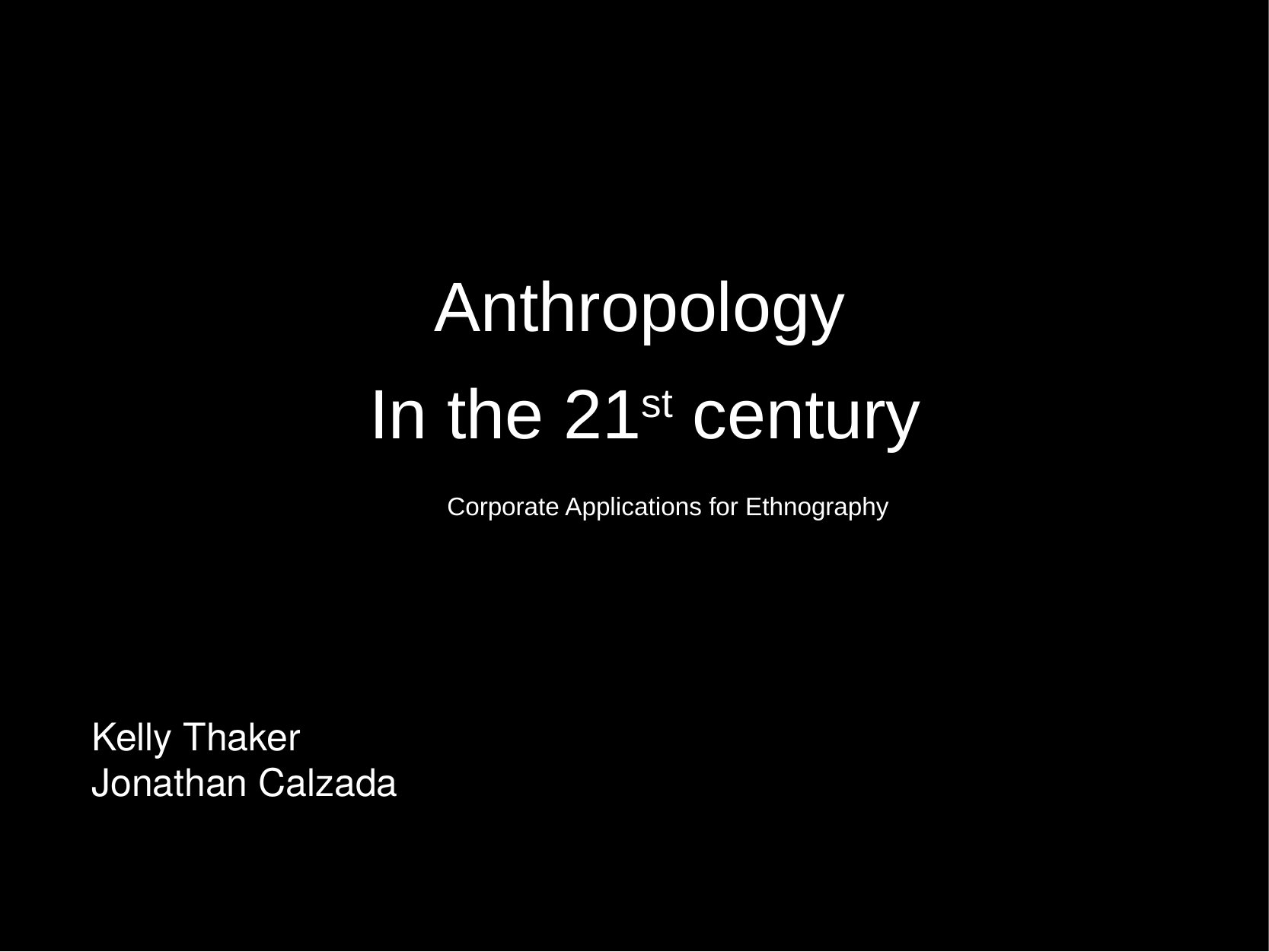

Anthropology
In the 21st century
Corporate Applications for Ethnography
Kelly Thaker
Jonathan Calzada